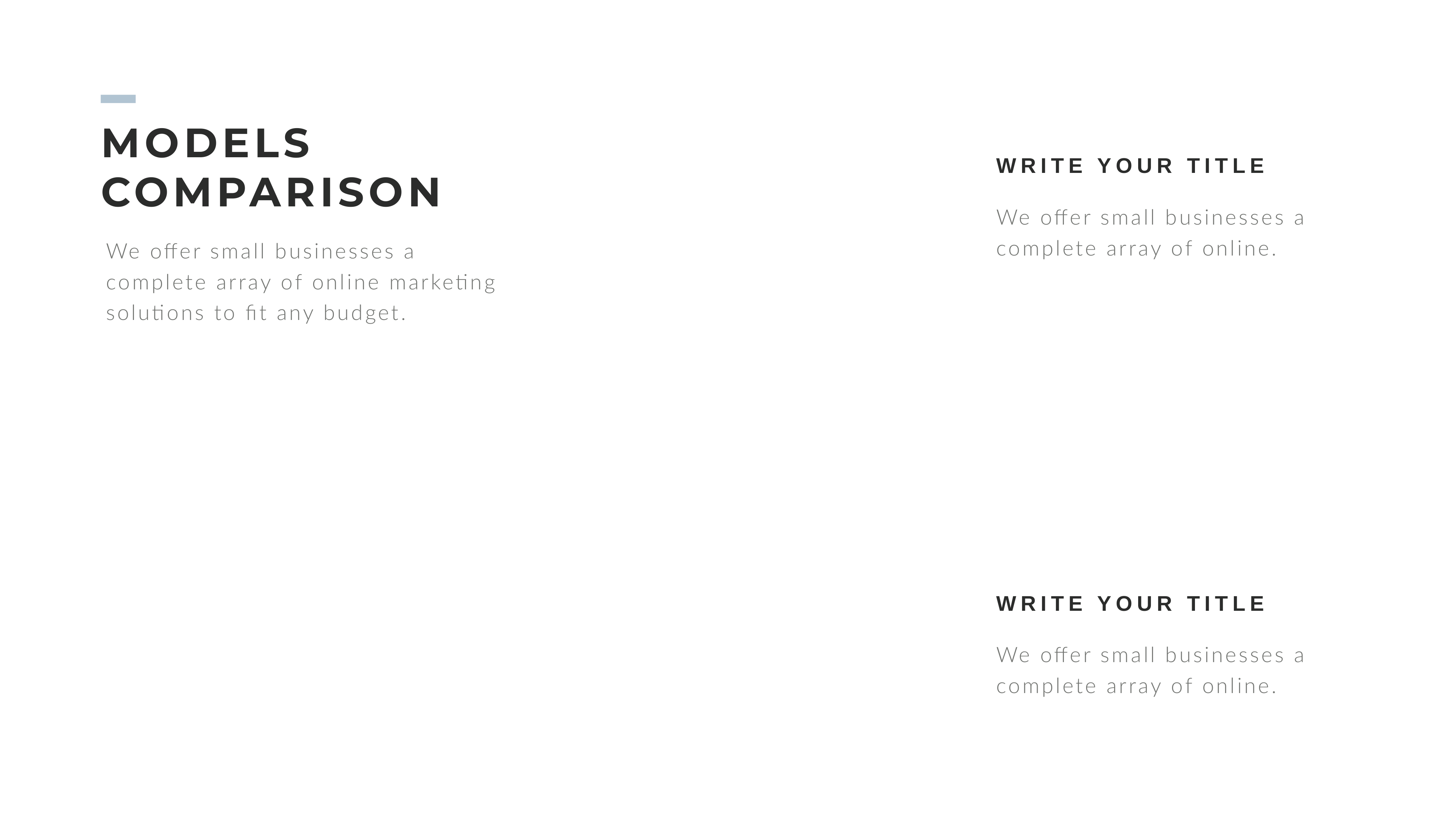

MODELS COMPARISON
WRITE YOUR TITLE
We offer small businesses a complete array of online.
We offer small businesses a complete array of online marketing solutions to fit any budget.

WRITE YOUR TITLE
We offer small businesses a complete array of online.